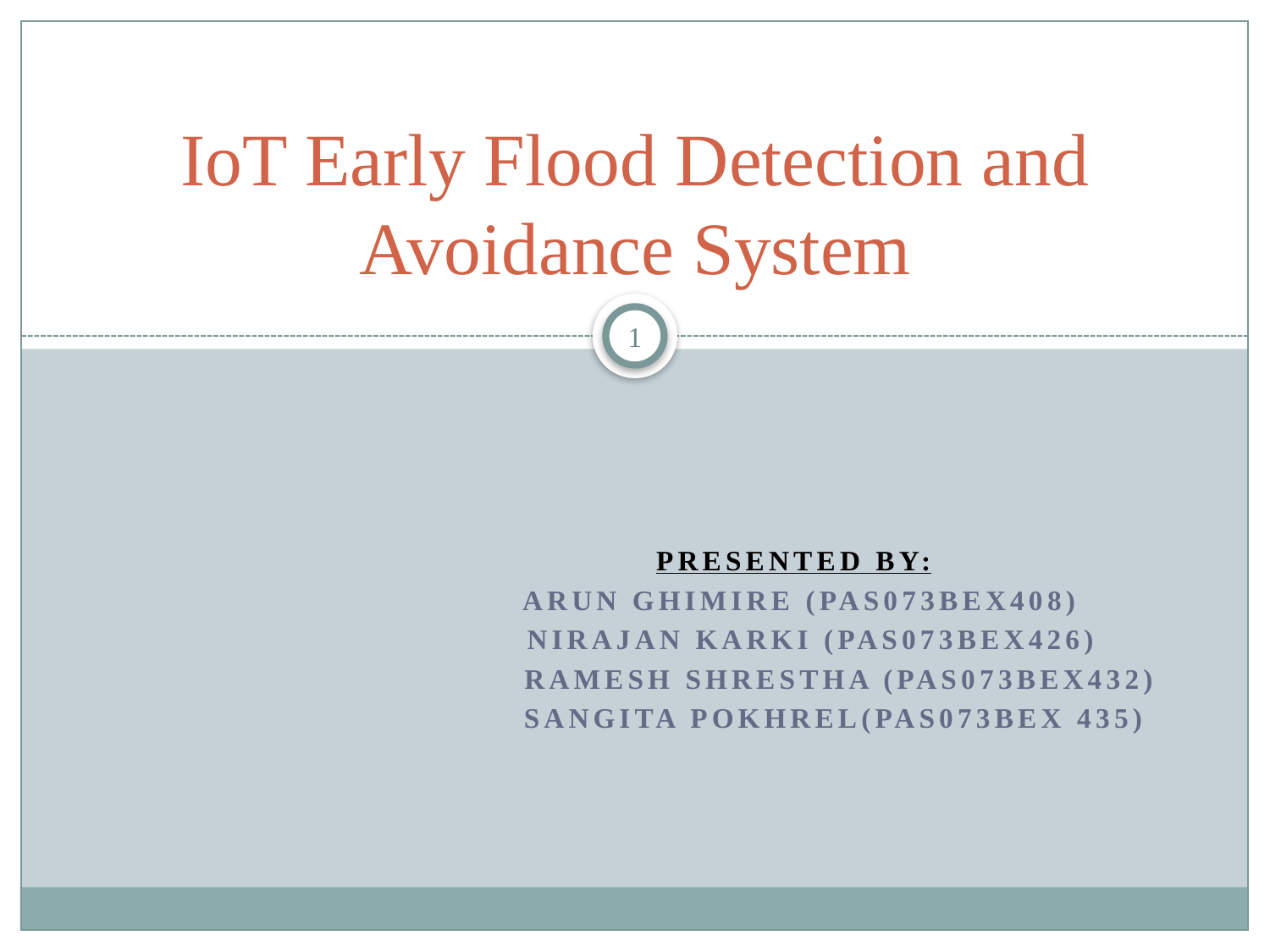

# IoT Early Flood Detection and Avoidance System
1

PRESENTED BY:
 Arun Ghimire (PAS073BEX408)
   Nirajan Karki (PAS073BEX426)
        Ramesh Shrestha (PAS073BEX432)
       Sangita Pokhrel(PAS073BEX 435)